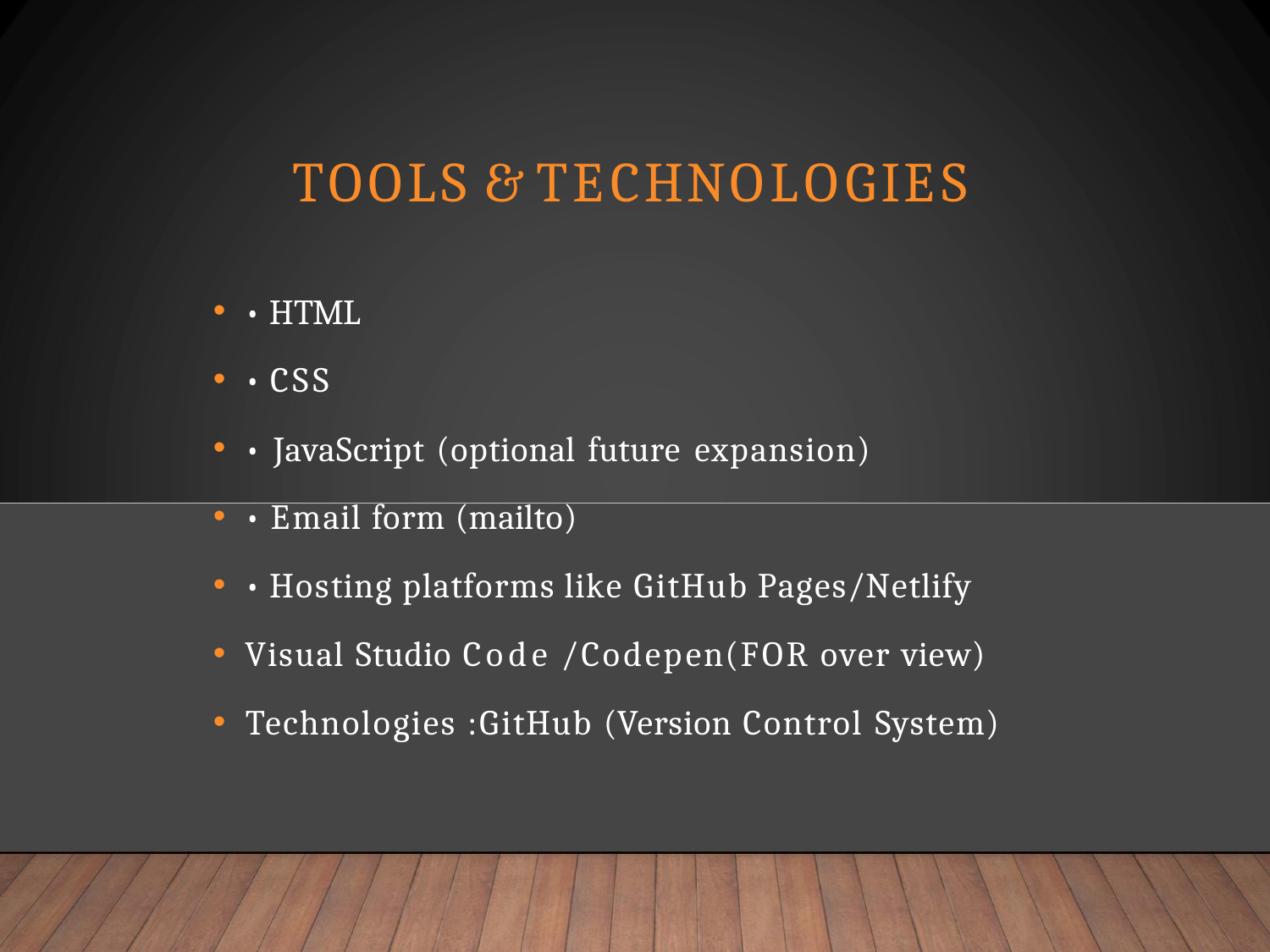

# TOOLS & TECHNOLOGIES
• HTML
• CSS
• JavaScript (optional future expansion)
• Email form (mailto)
• Hosting platforms like GitHub Pages/Netlify
Visual Studio Code /Codepen(FOR over view)
Technologies :GitHub (Version Control System)